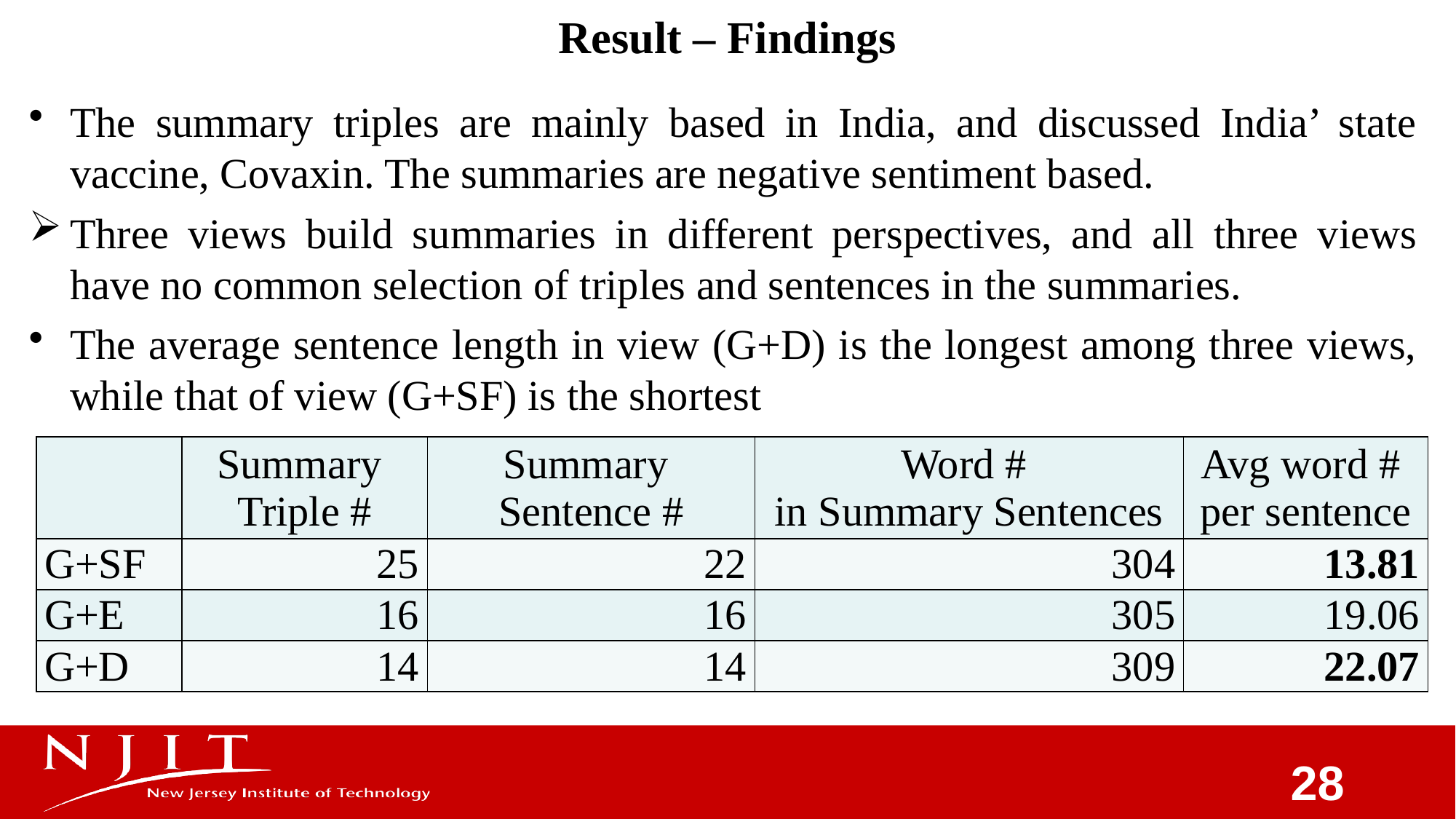

Result – Findings
The summary triples are mainly based in India, and discussed India’ state vaccine, Covaxin. The summaries are negative sentiment based.
Three views build summaries in different perspectives, and all three views have no common selection of triples and sentences in the summaries.
The average sentence length in view (G+D) is the longest among three views, while that of view (G+SF) is the shortest
|  | Summary Triple # | Summary Sentence # | Word # in Summary Sentences | Avg word # per sentence |
| --- | --- | --- | --- | --- |
| G+SF | 25 | 22 | 304 | 13.81 |
| G+E | 16 | 16 | 305 | 19.06 |
| G+D | 14 | 14 | 309 | 22.07 |
28